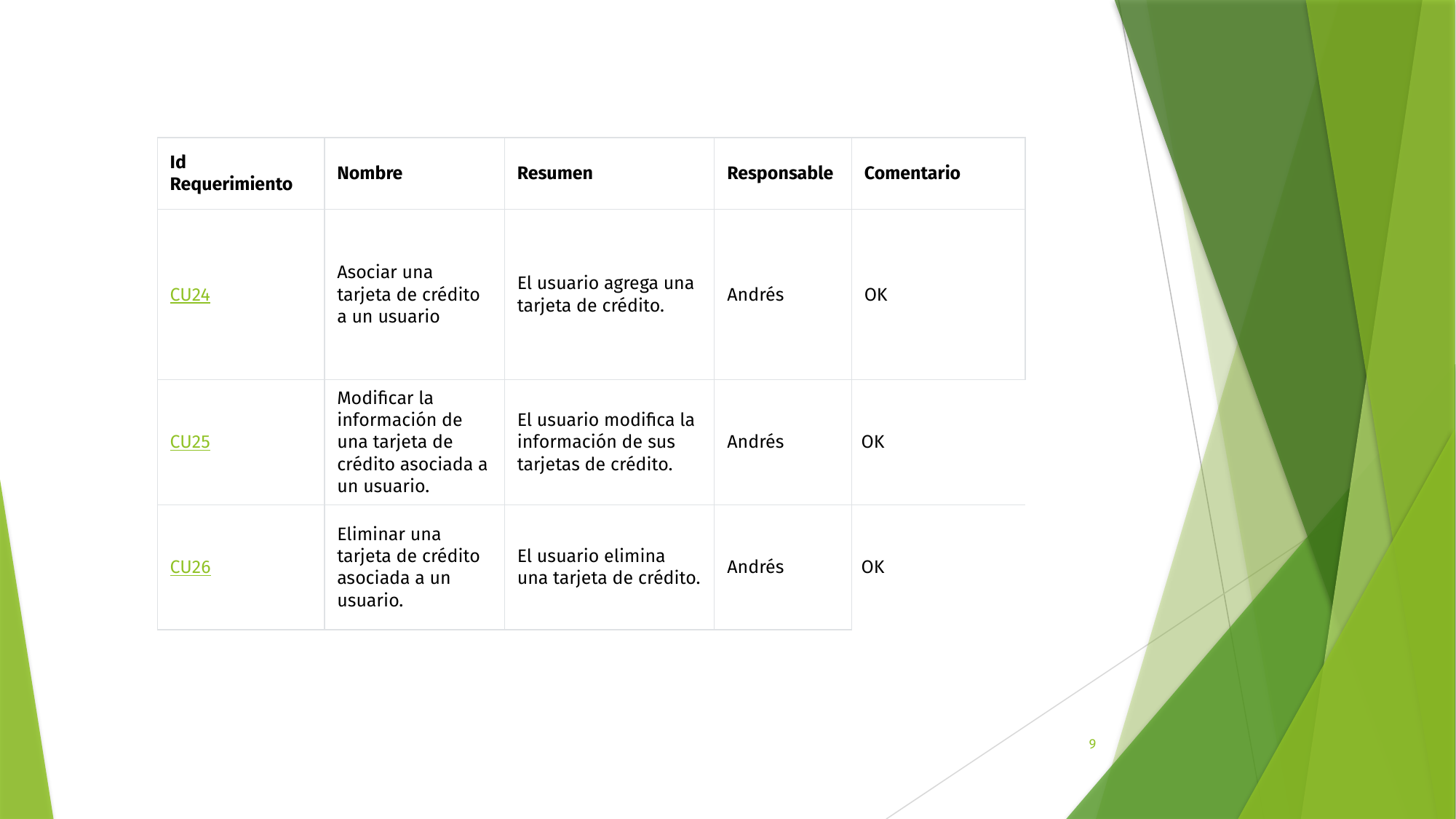

| Id Requerimiento | Nombre | Resumen | Responsable | Comentario |
| --- | --- | --- | --- | --- |
| CU24 | Asociar una tarjeta de crédito a un usuario | El usuario agrega una tarjeta de crédito. | Andrés | OK |
| CU25 | Modificar la información de una tarjeta de crédito asociada a un usuario. | El usuario modifica la información de sus tarjetas de crédito. | Andrés | OK |
| CU26 | Eliminar una tarjeta de crédito asociada a un usuario. | El usuario elimina una tarjeta de crédito. | Andrés | OK |

9